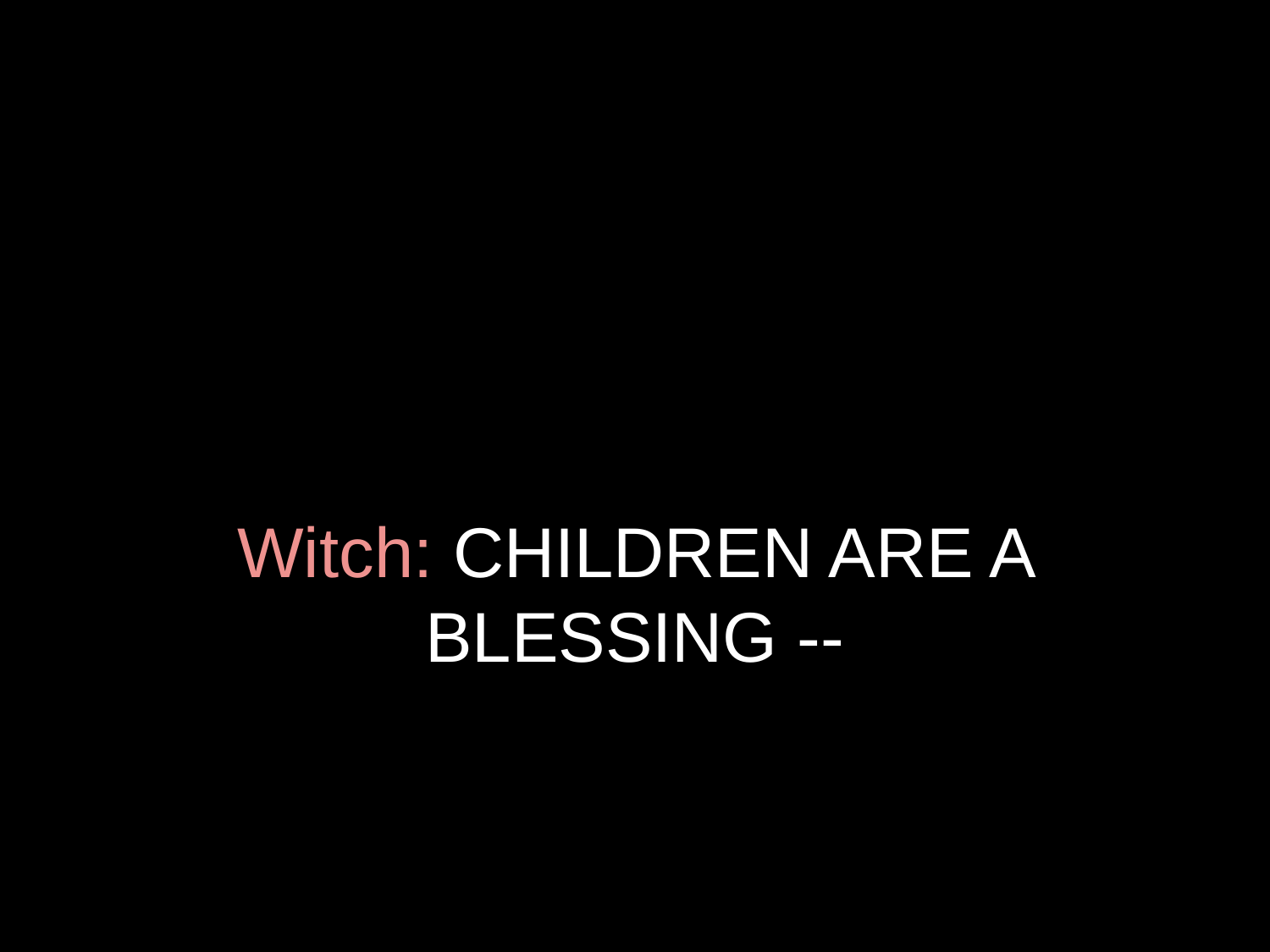

# Witch: CHILDREN ARE A BLESSING --